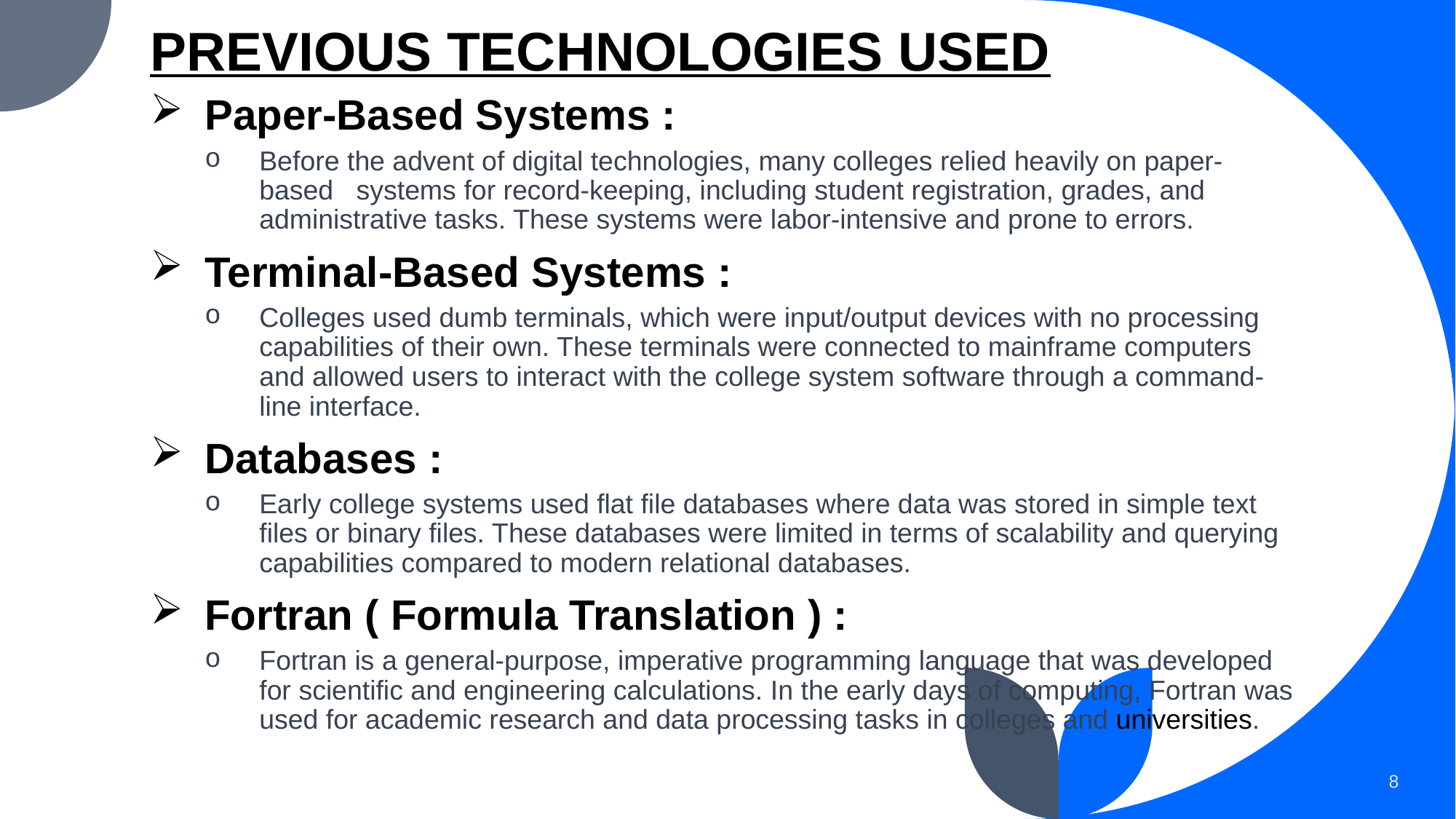

# PREVIOUS TECHNOLOGIES USED
Paper-Based Systems :
Before the advent of digital technologies, many colleges relied heavily on paper-based   systems for record-keeping, including student registration, grades, and administrative tasks. These systems were labor-intensive and prone to errors.
Terminal-Based Systems :
Colleges used dumb terminals, which were input/output devices with no processing capabilities of their own. These terminals were connected to mainframe computers and allowed users to interact with the college system software through a command-line interface.
Databases :
Early college systems used flat file databases where data was stored in simple text files or binary files. These databases were limited in terms of scalability and querying capabilities compared to modern relational databases.
Fortran ( Formula Translation ) :
Fortran is a general-purpose, imperative programming language that was developed for scientific and engineering calculations. In the early days of computing, Fortran was used for academic research and data processing tasks in colleges and universities.

8